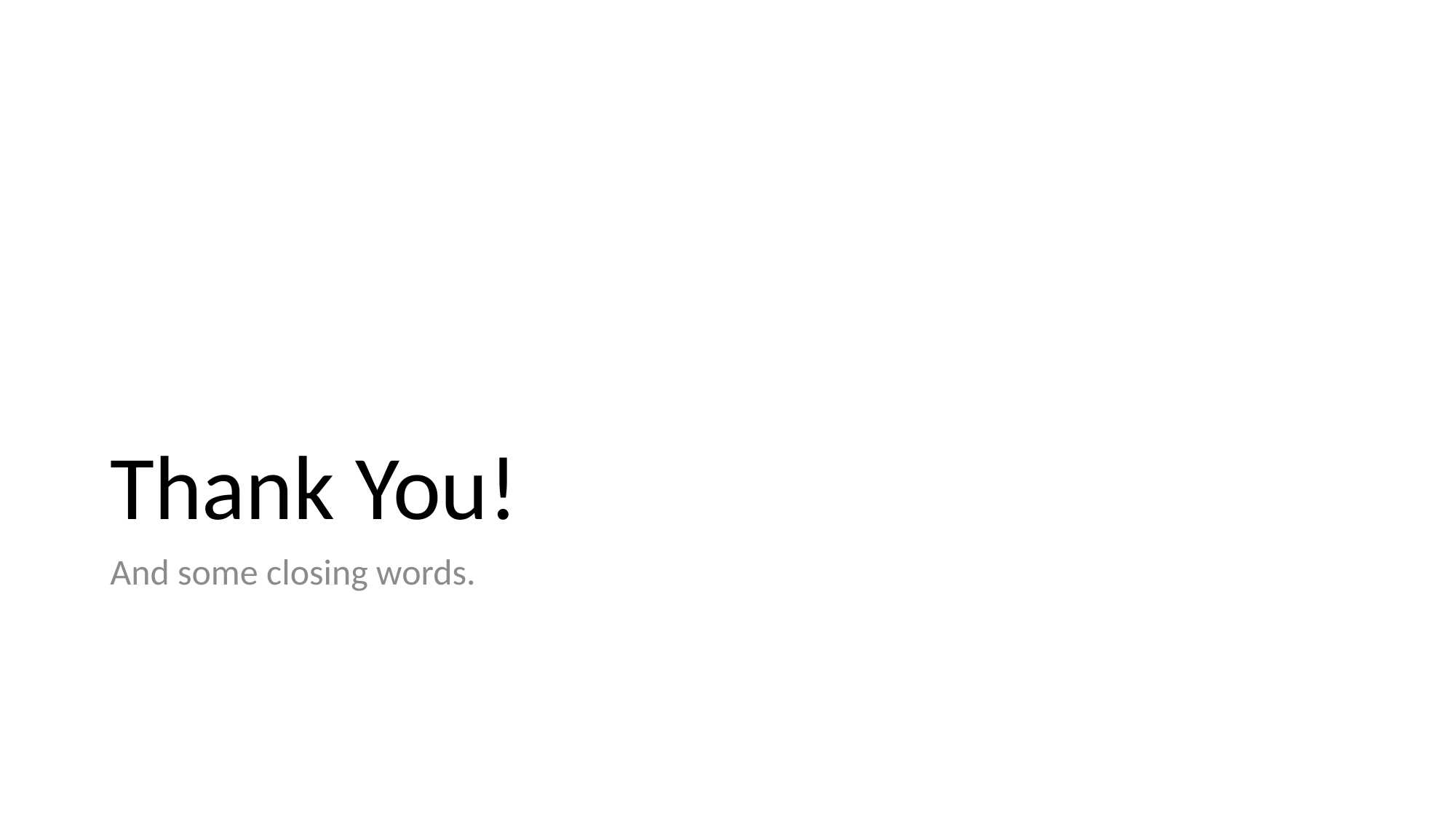

# Thank You!
And some closing words.